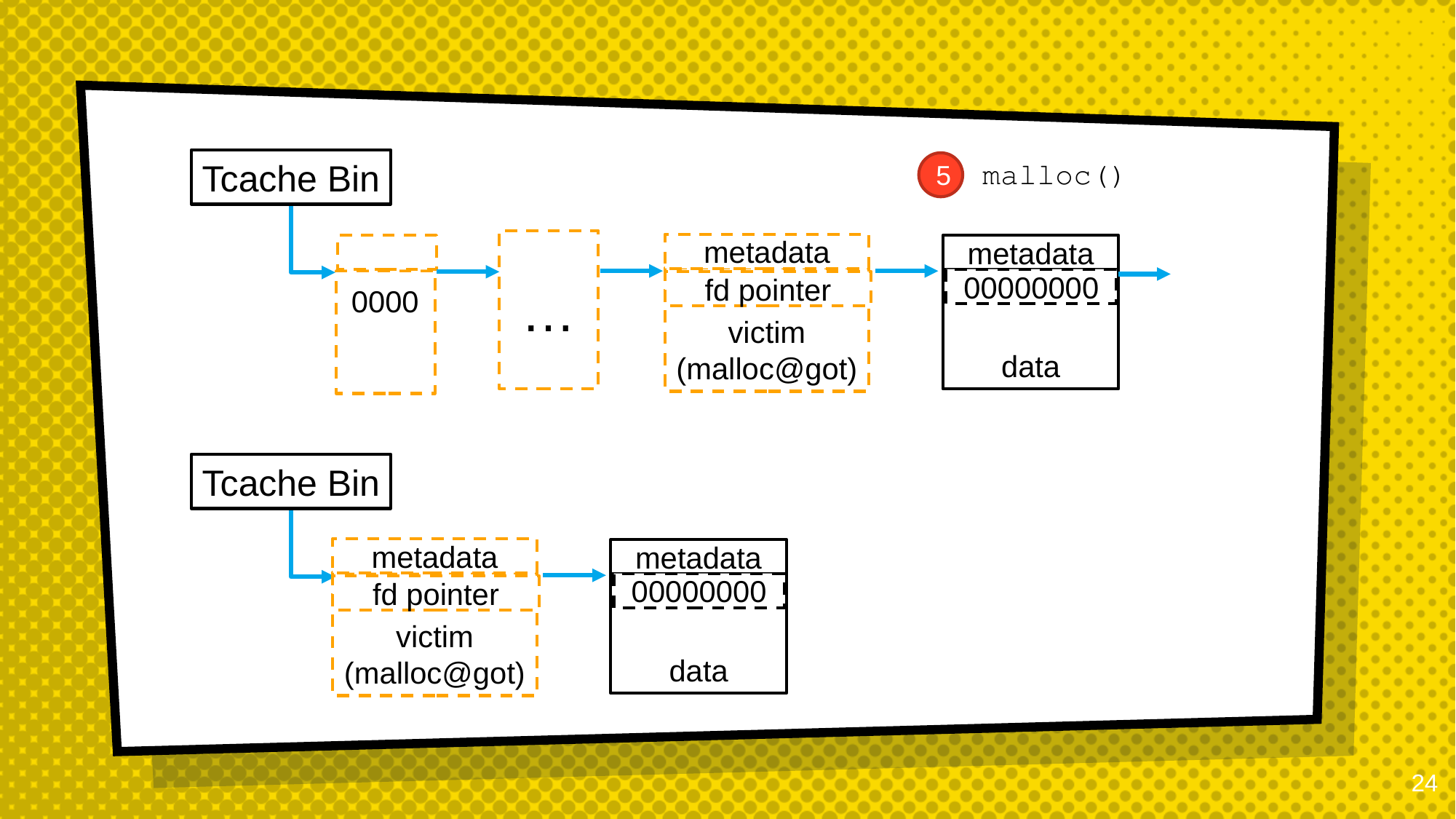

malloc()
Tcache Bin
5
…
metadata
victim
(malloc@got)
fd pointer

0000
metadata
data
00000000
Tcache Bin
metadata
victim
(malloc@got)
fd pointer
metadata
data
00000000
24